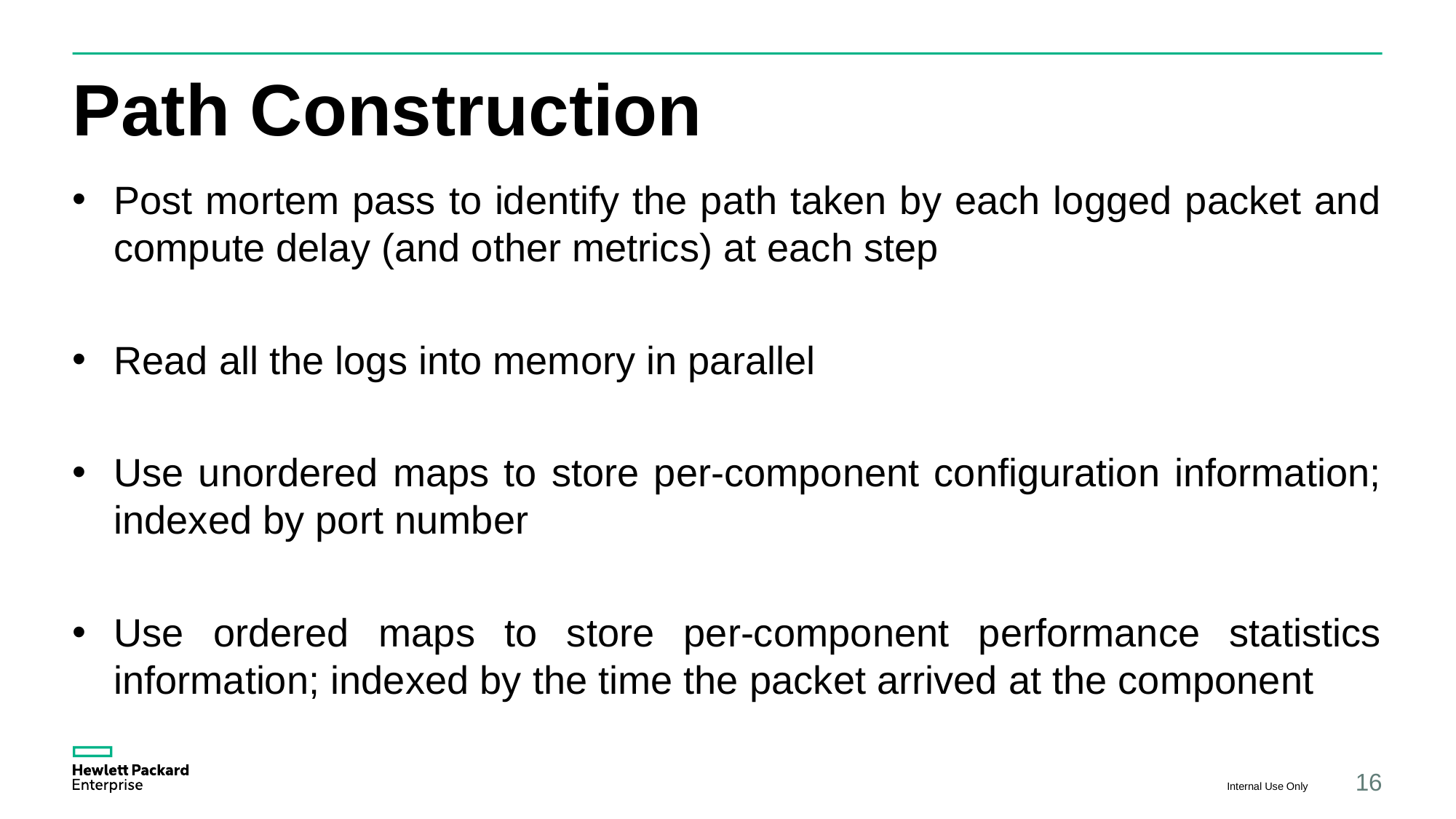

# Path Construction
Post mortem pass to identify the path taken by each logged packet and compute delay (and other metrics) at each step

Read all the logs into memory in parallel

Use unordered maps to store per-component configuration information; indexed by port number

Use ordered maps to store per-component performance statistics information; indexed by the time the packet arrived at the component
Internal Use Only
16